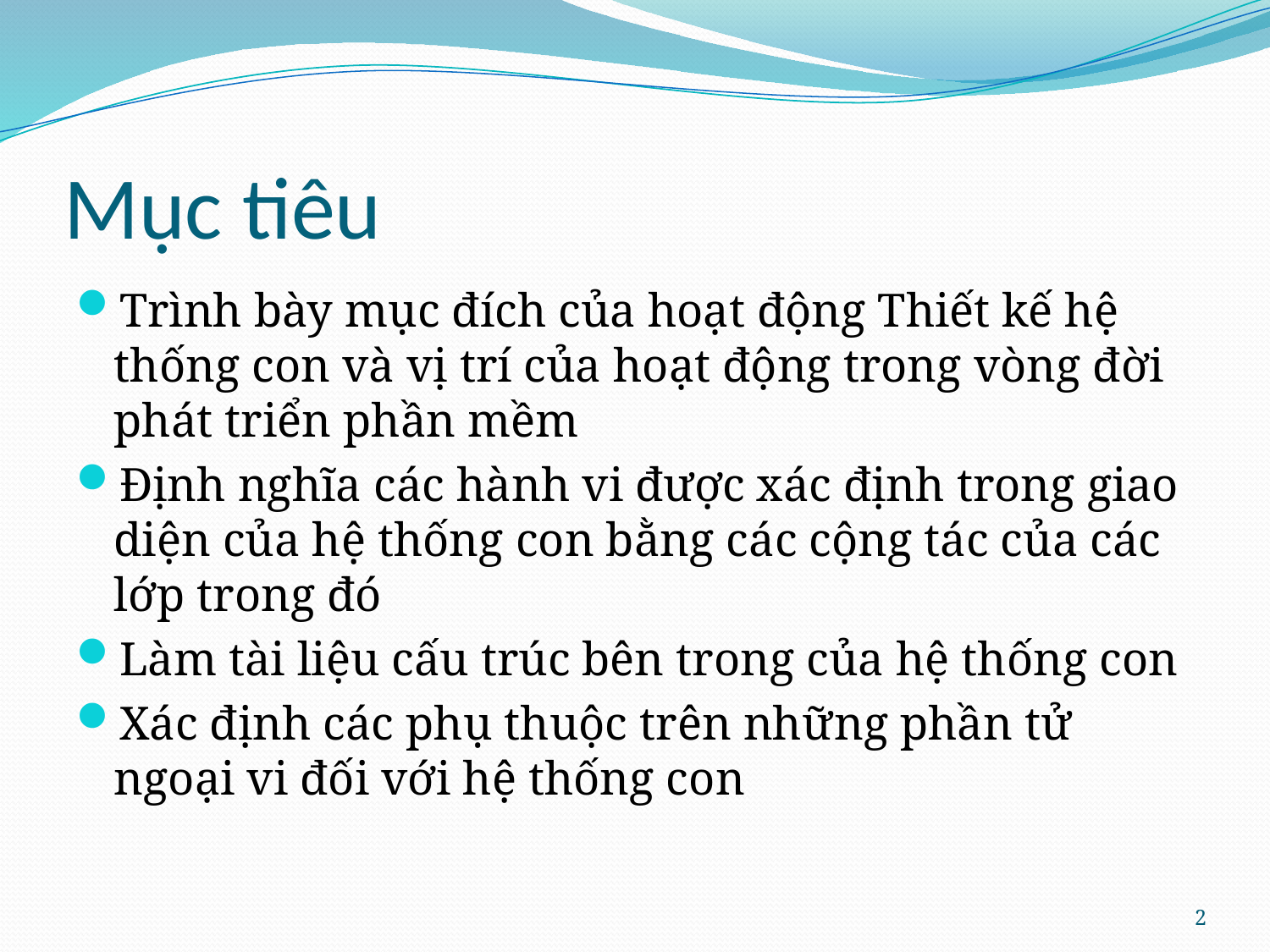

# Mục tiêu
Trình bày mục đích của hoạt động Thiết kế hệ thống con và vị trí của hoạt động trong vòng đời phát triển phần mềm
Định nghĩa các hành vi được xác định trong giao diện của hệ thống con bằng các cộng tác của các lớp trong đó
Làm tài liệu cấu trúc bên trong của hệ thống con
Xác định các phụ thuộc trên những phần tử ngoại vi đối với hệ thống con
2